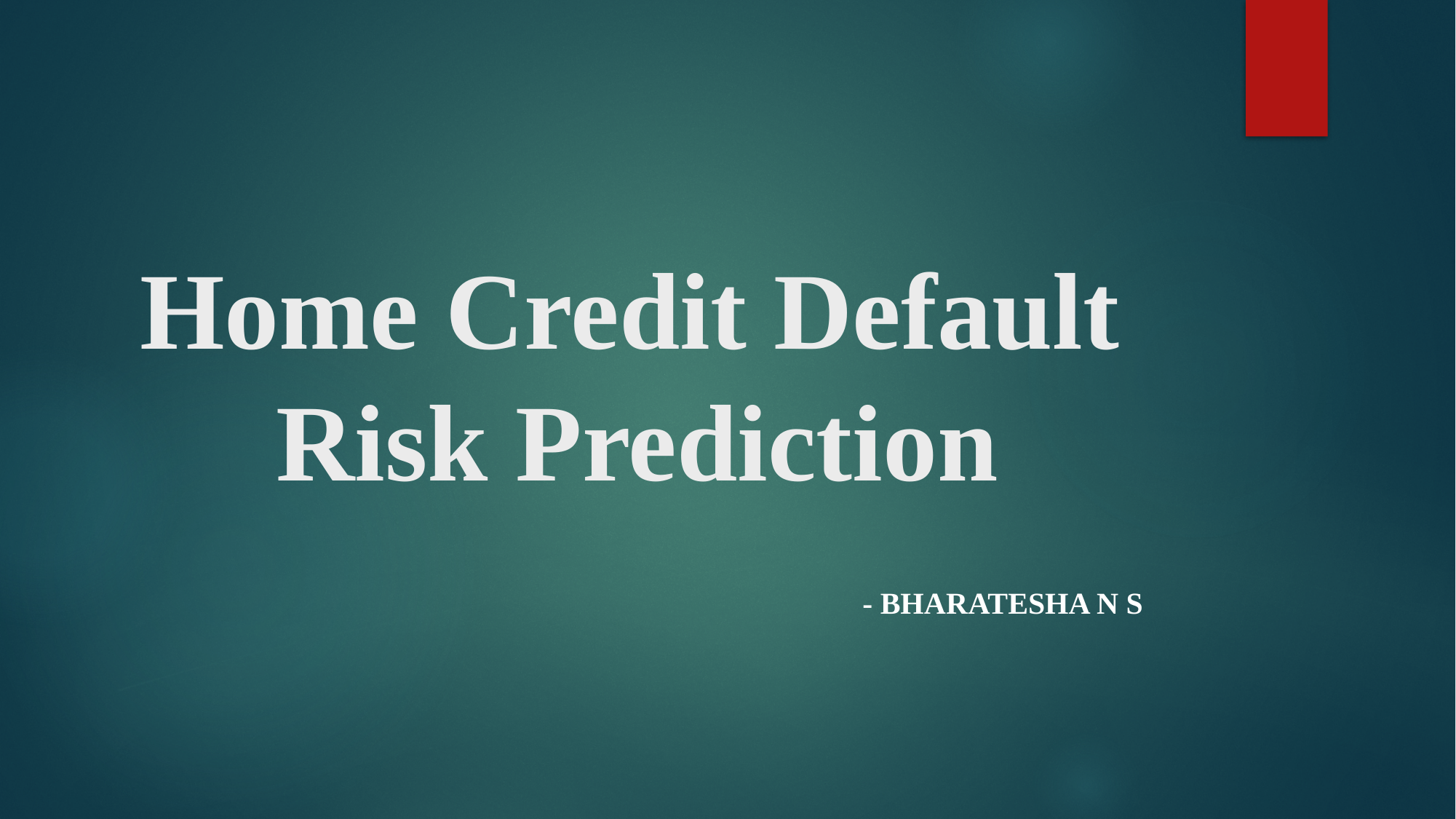

# Home Credit Default Risk Prediction
- BHARATESHA N S